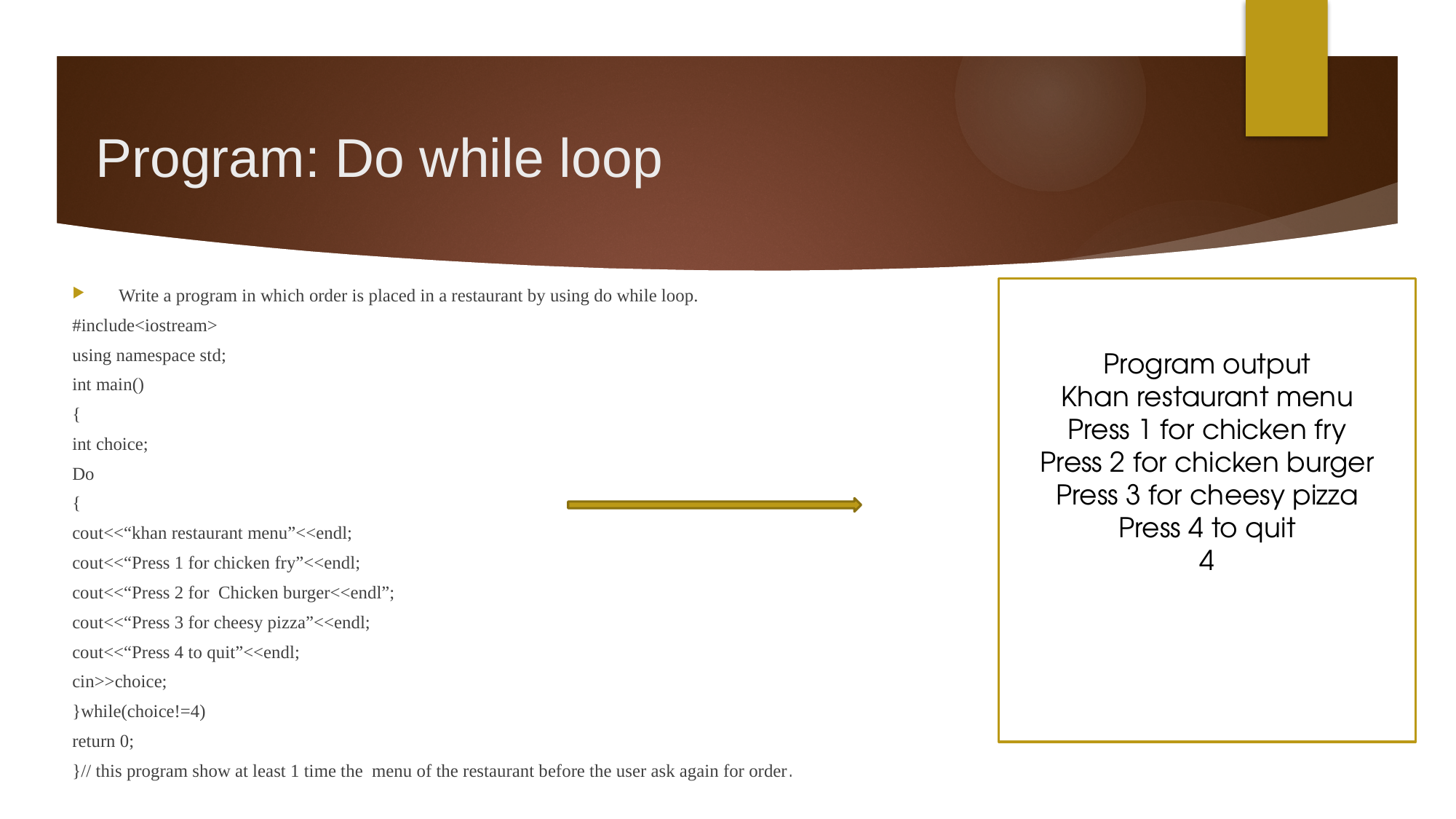

# Program: Do while loop
Write a program in which order is placed in a restaurant by using do while loop.
#include<iostream>
using namespace std;
int main()
{
int choice;
Do
{
cout<<“khan restaurant menu”<<endl;
cout<<“Press 1 for chicken fry”<<endl;
cout<<“Press 2 for  Chicken burger<<endl”;
cout<<“Press 3 for cheesy pizza”<<endl;
cout<<“Press 4 to quit”<<endl;
cin>>choice;
}while(choice!=4)
return 0;
}// this program show at least 1 time the  menu of the restaurant before the user ask again for order.

Program output
Khan restaurant menu
Press 1 for chicken fry
Press 2 for chicken burger
Press 3 for cheesy pizza
Press 4 to quit
4